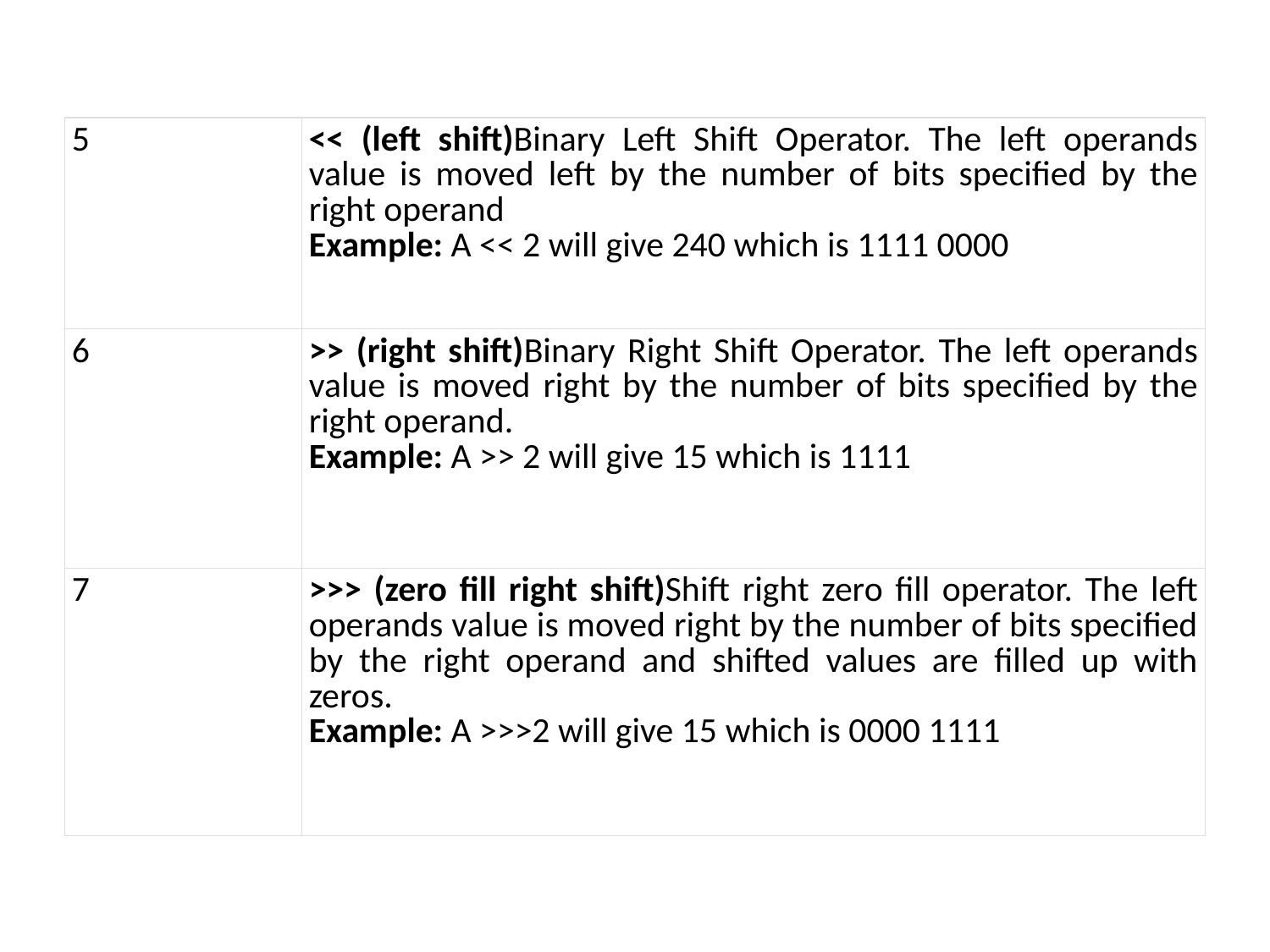

| 5 | << (left shift)Binary Left Shift Operator. The left operands value is moved left by the number of bits specified by the right operand Example: A << 2 will give 240 which is 1111 0000 |
| --- | --- |
| 6 | >> (right shift)Binary Right Shift Operator. The left operands value is moved right by the number of bits specified by the right operand. Example: A >> 2 will give 15 which is 1111 |
| 7 | >>> (zero fill right shift)Shift right zero fill operator. The left operands value is moved right by the number of bits specified by the right operand and shifted values are filled up with zeros. Example: A >>>2 will give 15 which is 0000 1111 |